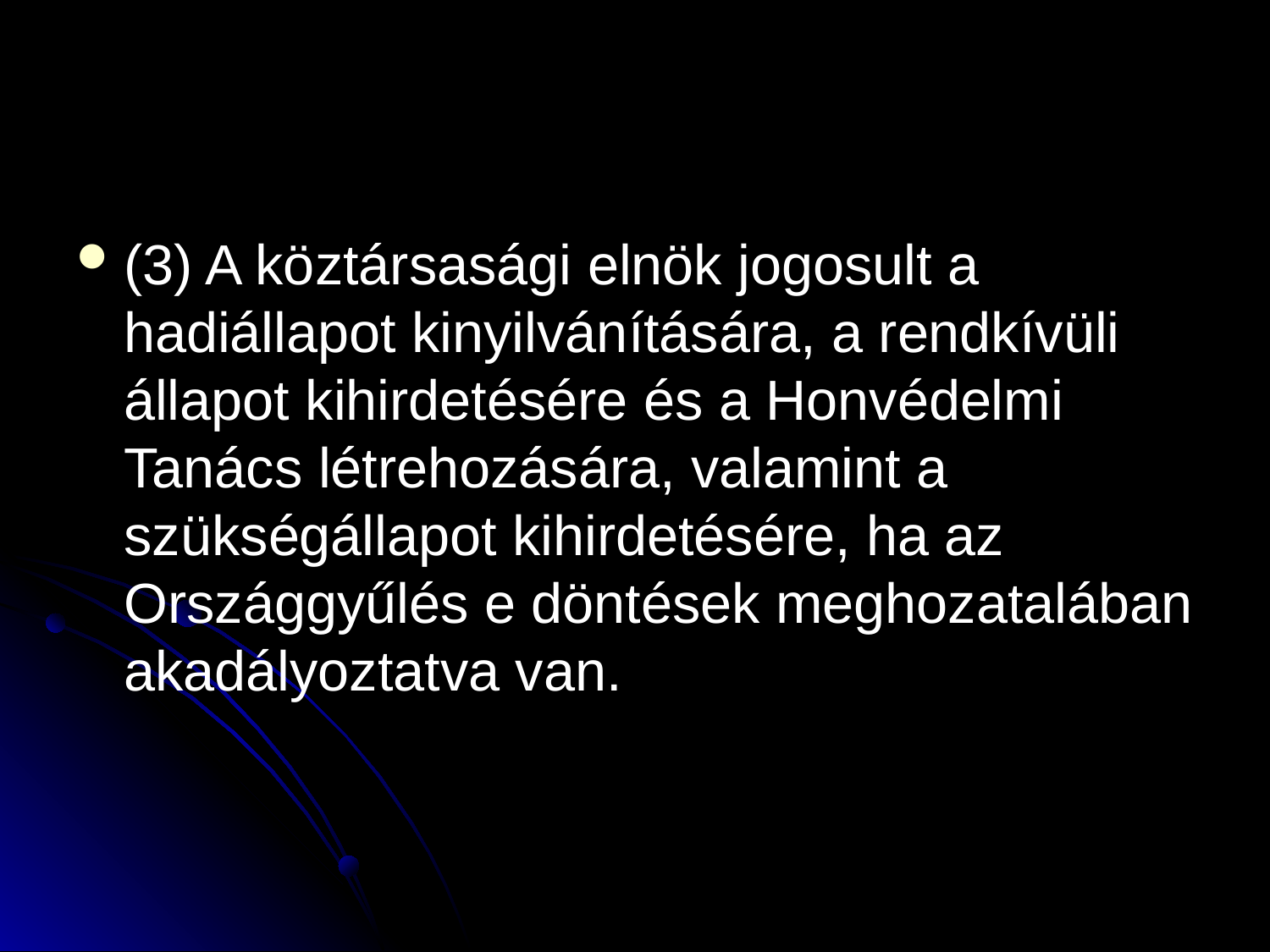

#
(3) A köztársasági elnök jogosult a hadiállapot kinyilvánítására, a rendkívüli állapot kihirdetésére és a Honvédelmi Tanács létrehozására, valamint a szükségállapot kihirdetésére, ha az Országgyűlés e döntések meghozatalában akadályoztatva van.